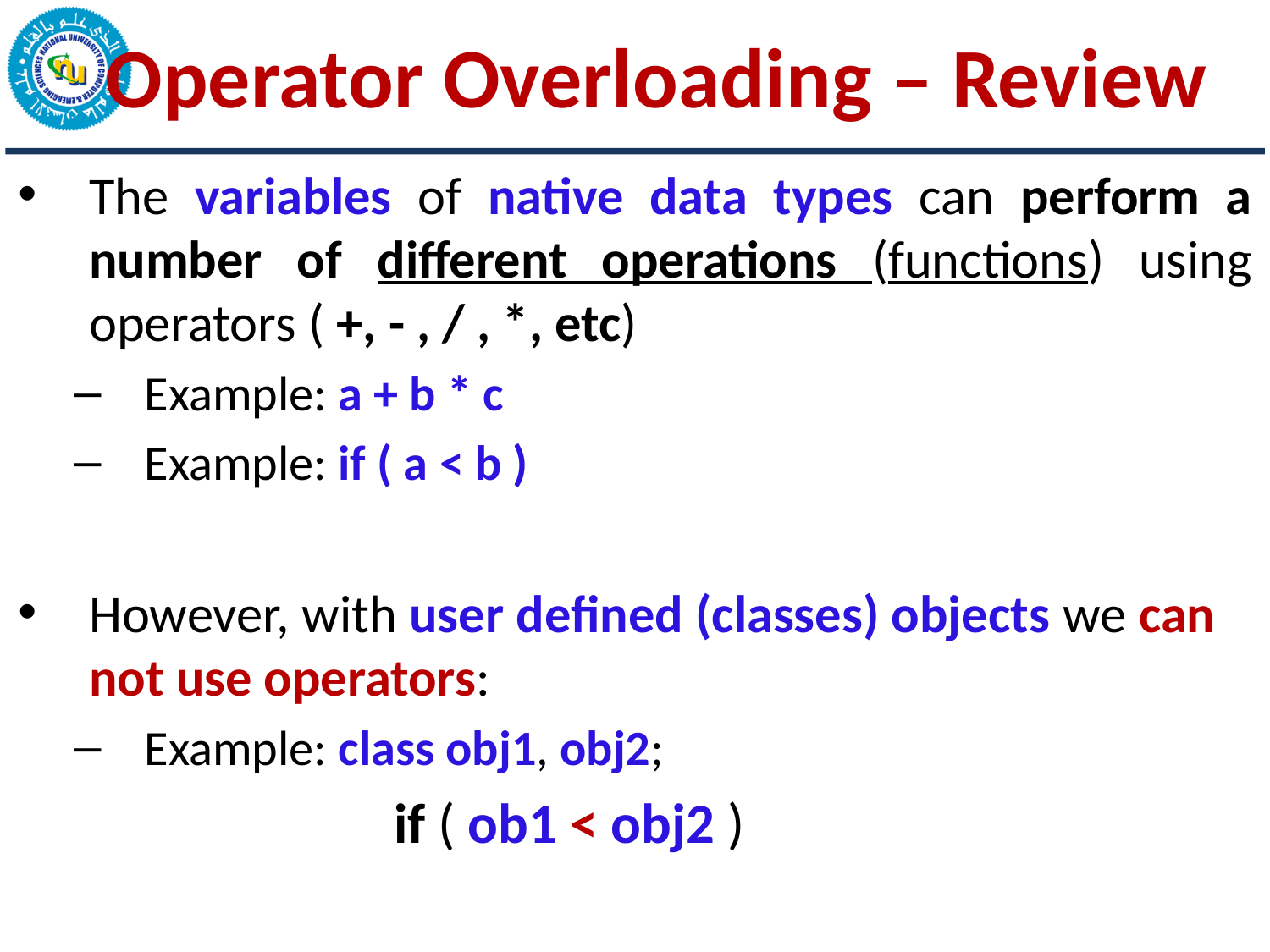

# Operator Overloading – Review

The variables of native data types can perform a number of different operations (functions) using operators ( +, - , / , *, etc)
Example: a + b * c
Example: if ( a < b )

However, with user defined (classes) objects we can not use operators:
Example: class obj1, obj2;
		       if ( ob1 < obj2 )